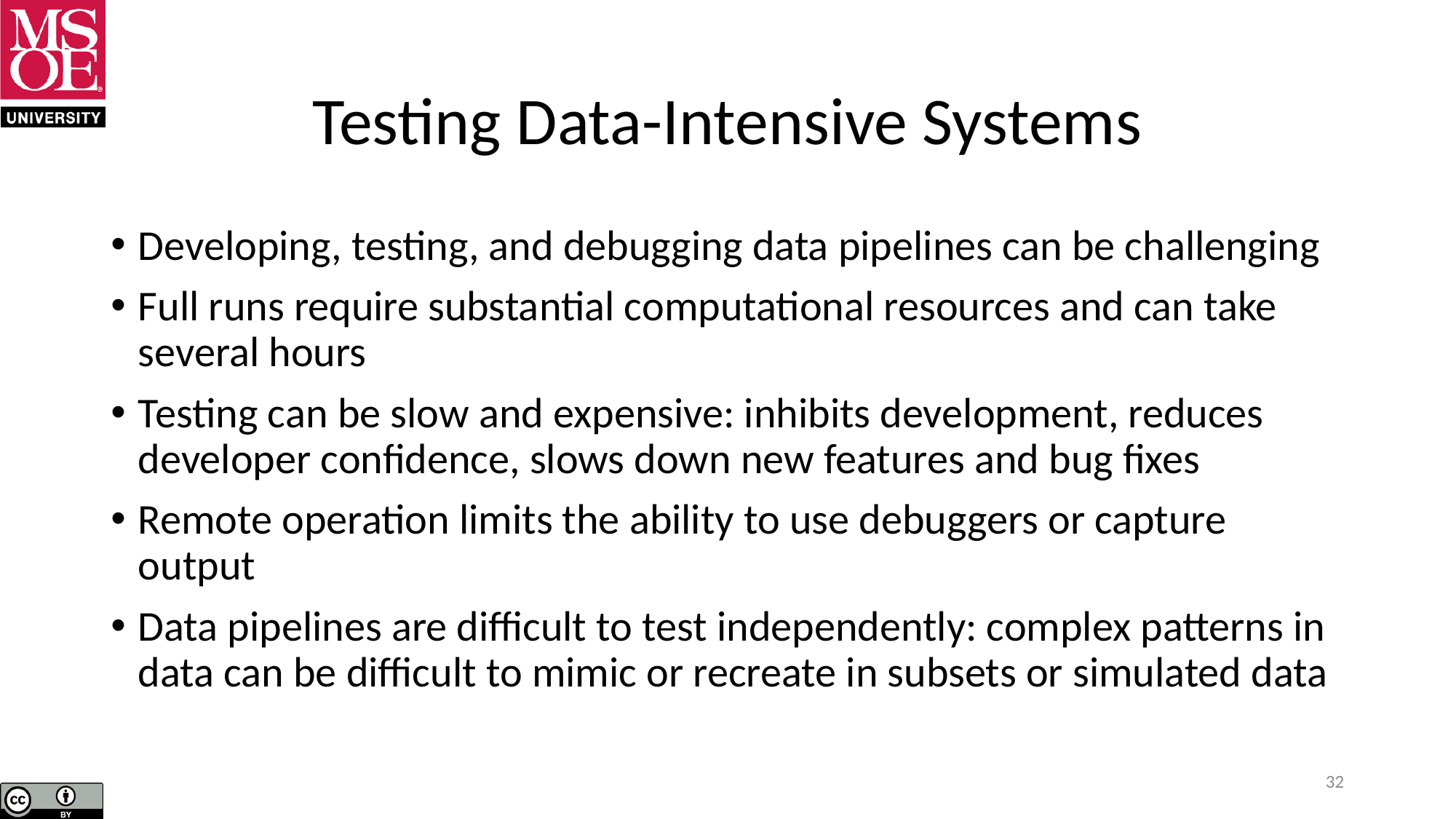

# Testing Data-Intensive Systems
Developing, testing, and debugging data pipelines can be challenging
Full runs require substantial computational resources and can take several hours
Testing can be slow and expensive: inhibits development, reduces developer confidence, slows down new features and bug fixes
Remote operation limits the ability to use debuggers or capture output
Data pipelines are difficult to test independently: complex patterns in data can be difficult to mimic or recreate in subsets or simulated data
32